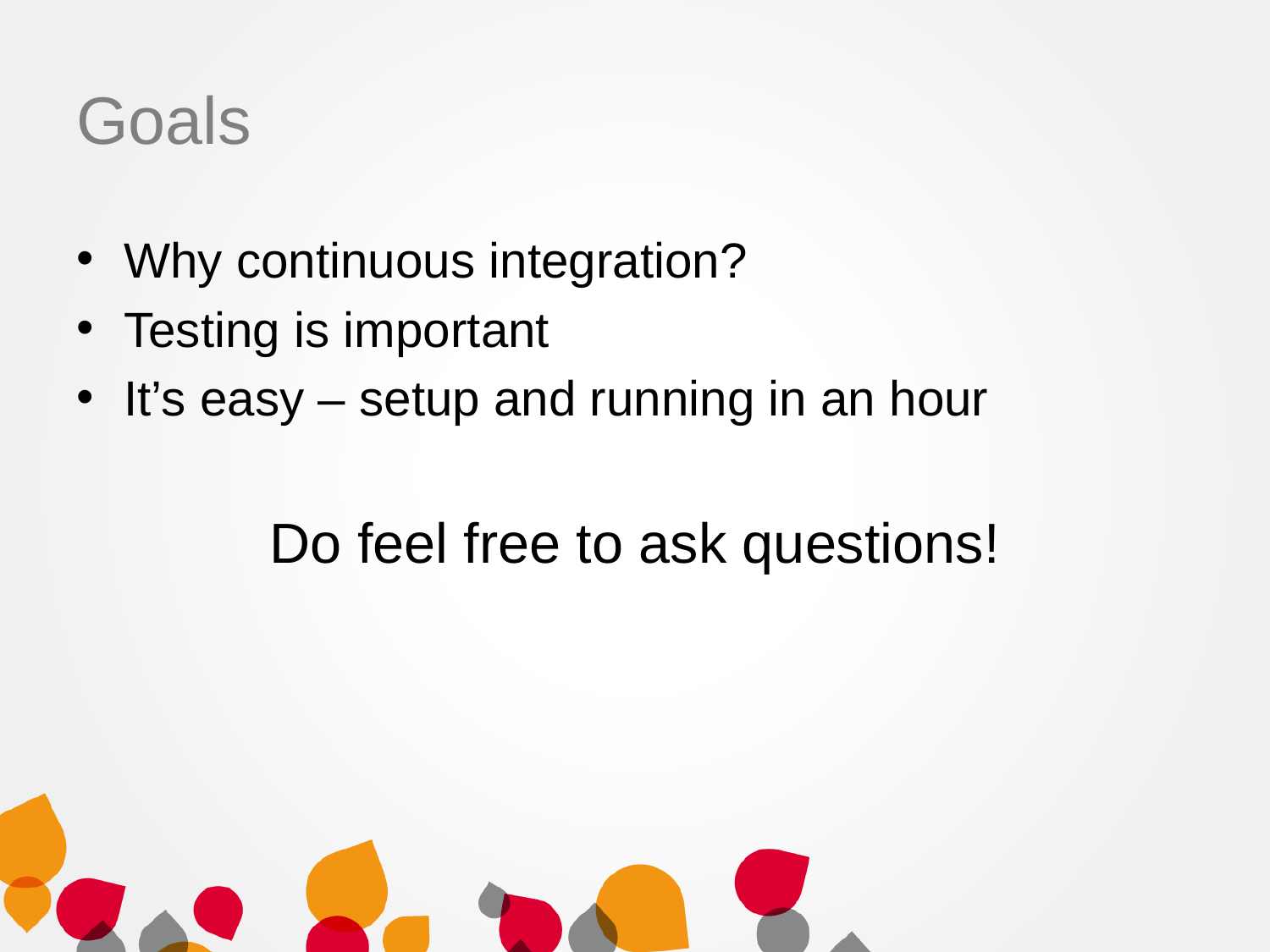

# Goals
Why continuous integration?
Testing is important
It’s easy – setup and running in an hour

Do feel free to ask questions!